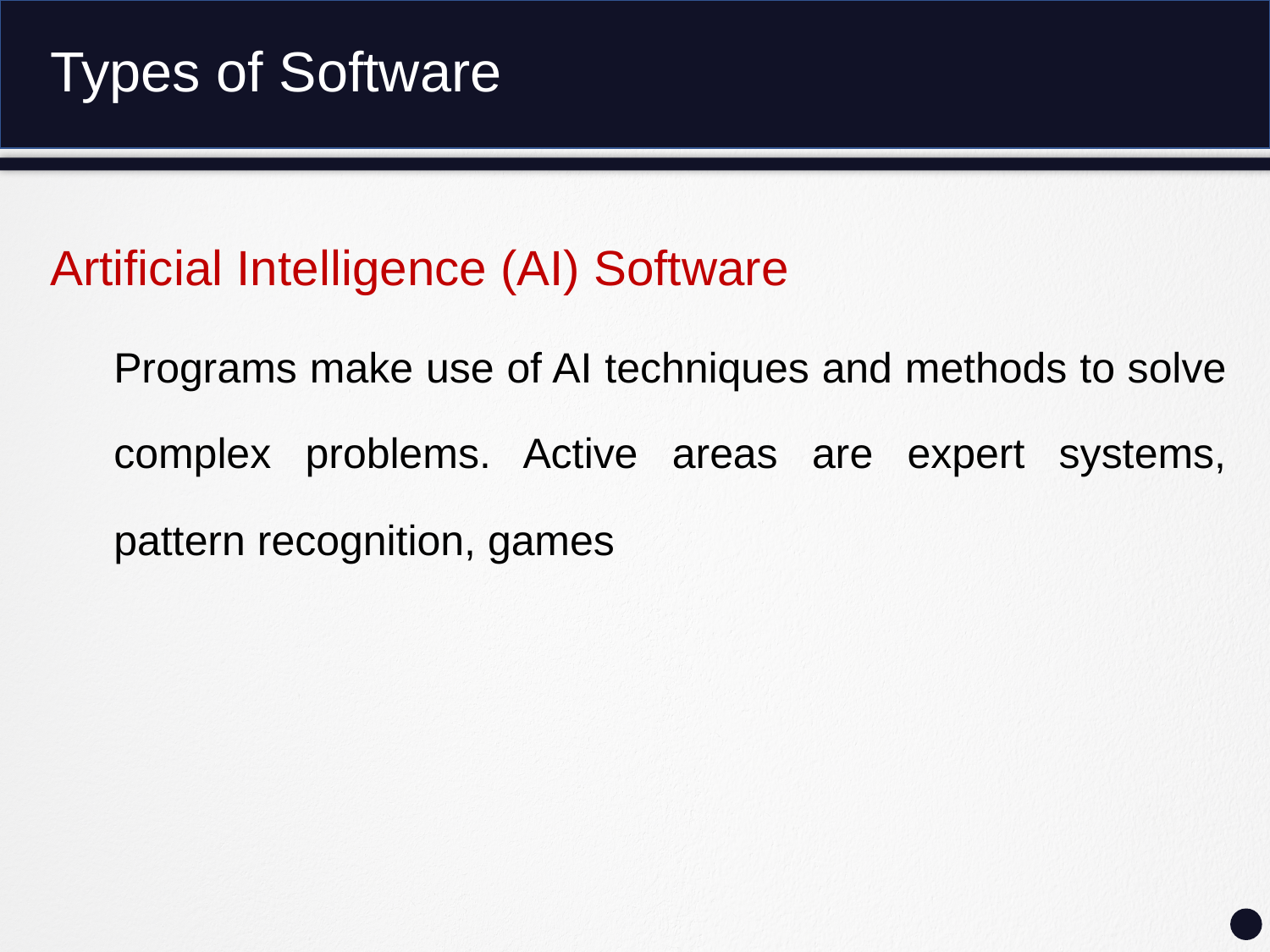

# Types of Software
Artificial Intelligence (AI) Software
Programs make use of AI techniques and methods to solve complex problems. Active areas are expert systems, pattern recognition, games